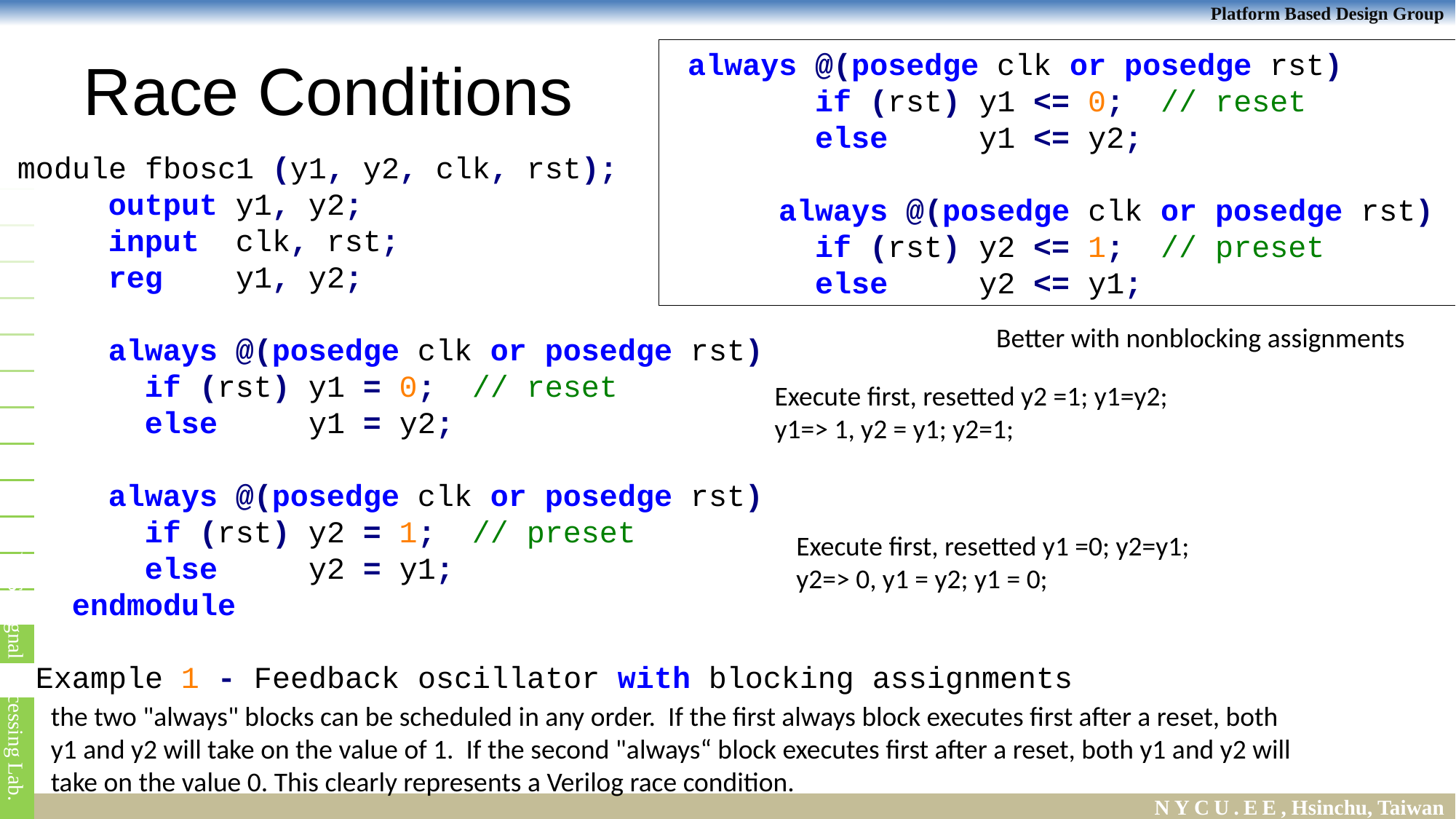

# Race Conditions
 always @(posedge clk or posedge rst)
        if (rst) y1 <= 0;  // reset
        else     y1 <= y2;

      always @(posedge clk or posedge rst)
        if (rst) y2 <= 1;  // preset
        else     y2 <= y1;
 module fbosc1 (y1, y2, clk, rst);
      output y1, y2;
      input  clk, rst;
      reg    y1, y2;

      always @(posedge clk or posedge rst)
        if (rst) y1 = 0;  // reset
        else     y1 = y2;

      always @(posedge clk or posedge rst)
        if (rst) y2 = 1;  // preset
        else     y2 = y1;
    endmodule

  Example 1 - Feedback oscillator with blocking assignments
Better with nonblocking assignments
Execute first, resetted y2 =1; y1=y2; y1=> 1, y2 = y1; y2=1;
Execute first, resetted y1 =0; y2=y1; y2=> 0, y1 = y2; y1 = 0;
the two "always" blocks can be scheduled in any order.  If the first always block executes first after a reset, both y1 and y2 will take on the value of 1.  If the second "always“ block executes first after a reset, both y1 and y2 will take on the value 0. This clearly represents a Verilog race condition.